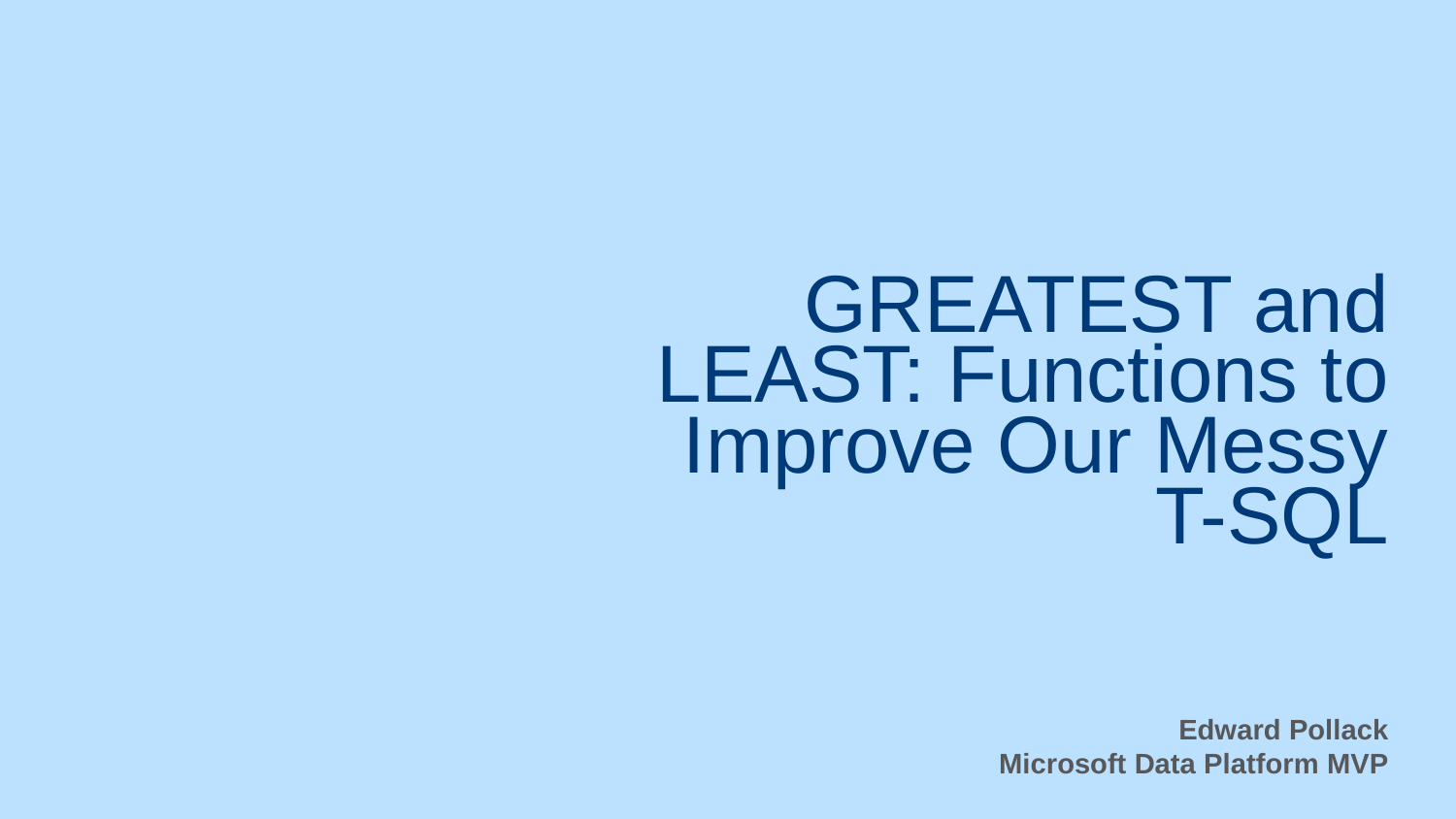

# GREATEST and LEAST: Functions to Improve Our Messy T-SQL

Edward Pollack
Microsoft Data Platform MVP